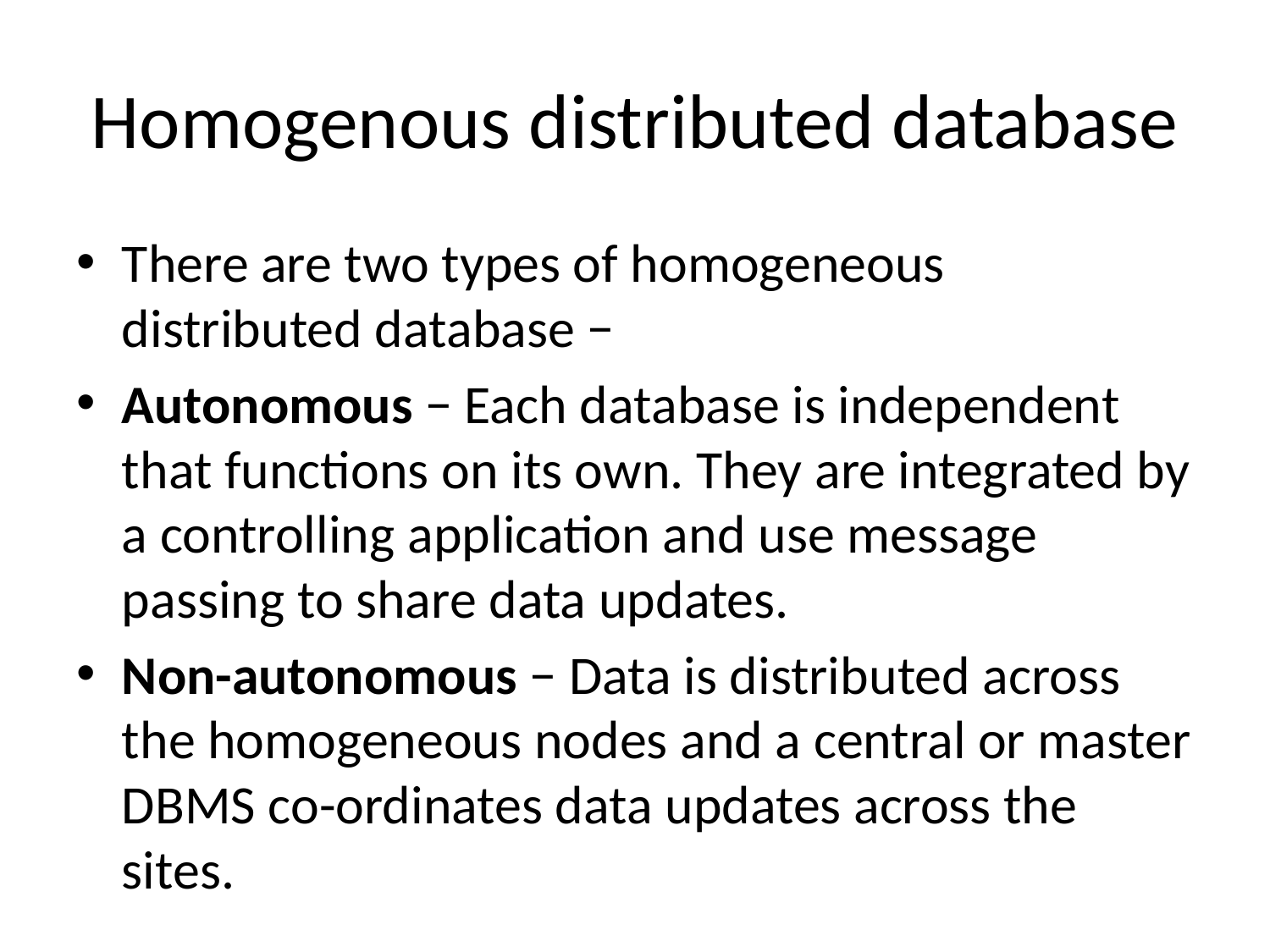

# Homogenous distributed database
There are two types of homogeneous distributed database −
Autonomous − Each database is independent that functions on its own. They are integrated by a controlling application and use message passing to share data updates.
Non-autonomous − Data is distributed across the homogeneous nodes and a central or master DBMS co-ordinates data updates across the sites.